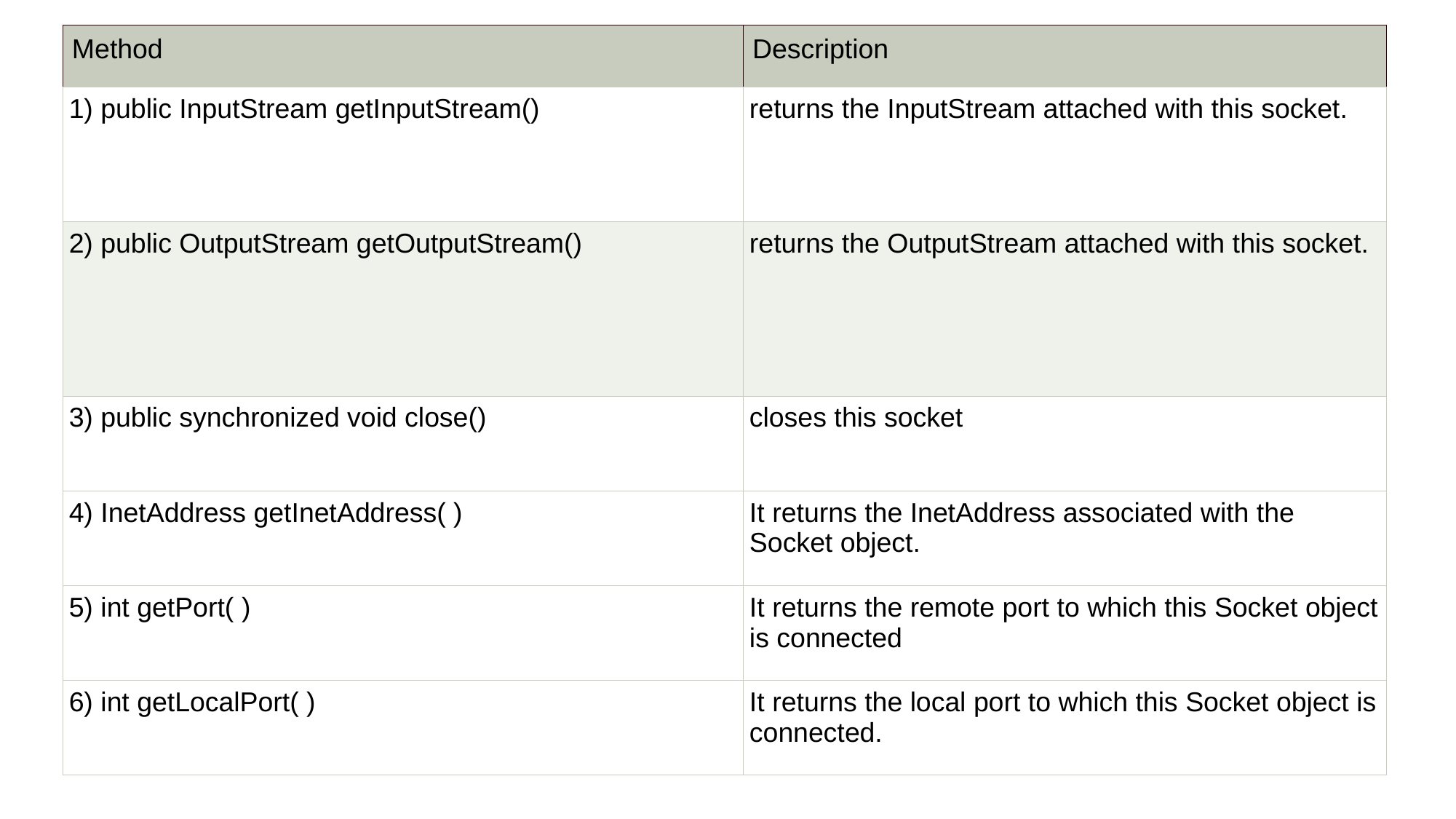

| Method | Description |
| --- | --- |
| 1) public InputStream getInputStream() | returns the InputStream attached with this socket. |
| 2) public OutputStream getOutputStream() | returns the OutputStream attached with this socket. |
| 3) public synchronized void close() | closes this socket |
| 4) InetAddress getInetAddress( ) | It returns the InetAddress associated with the Socket object. |
| 5) int getPort( ) | It returns the remote port to which this Socket object is connected |
| 6) int getLocalPort( ) | It returns the local port to which this Socket object is connected. |
#